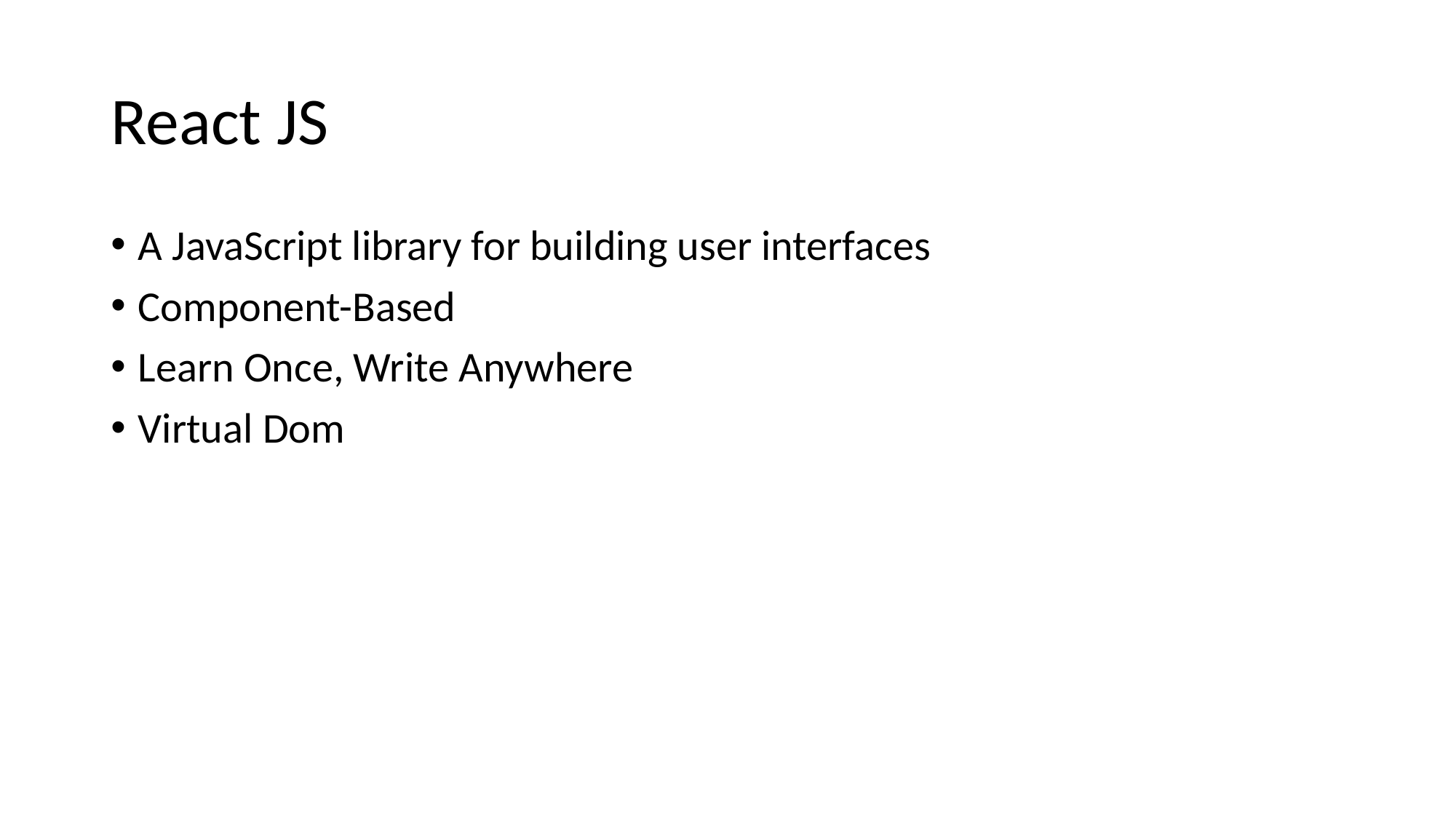

# React JS
A JavaScript library for building user interfaces
Component-Based
Learn Once, Write Anywhere
Virtual Dom